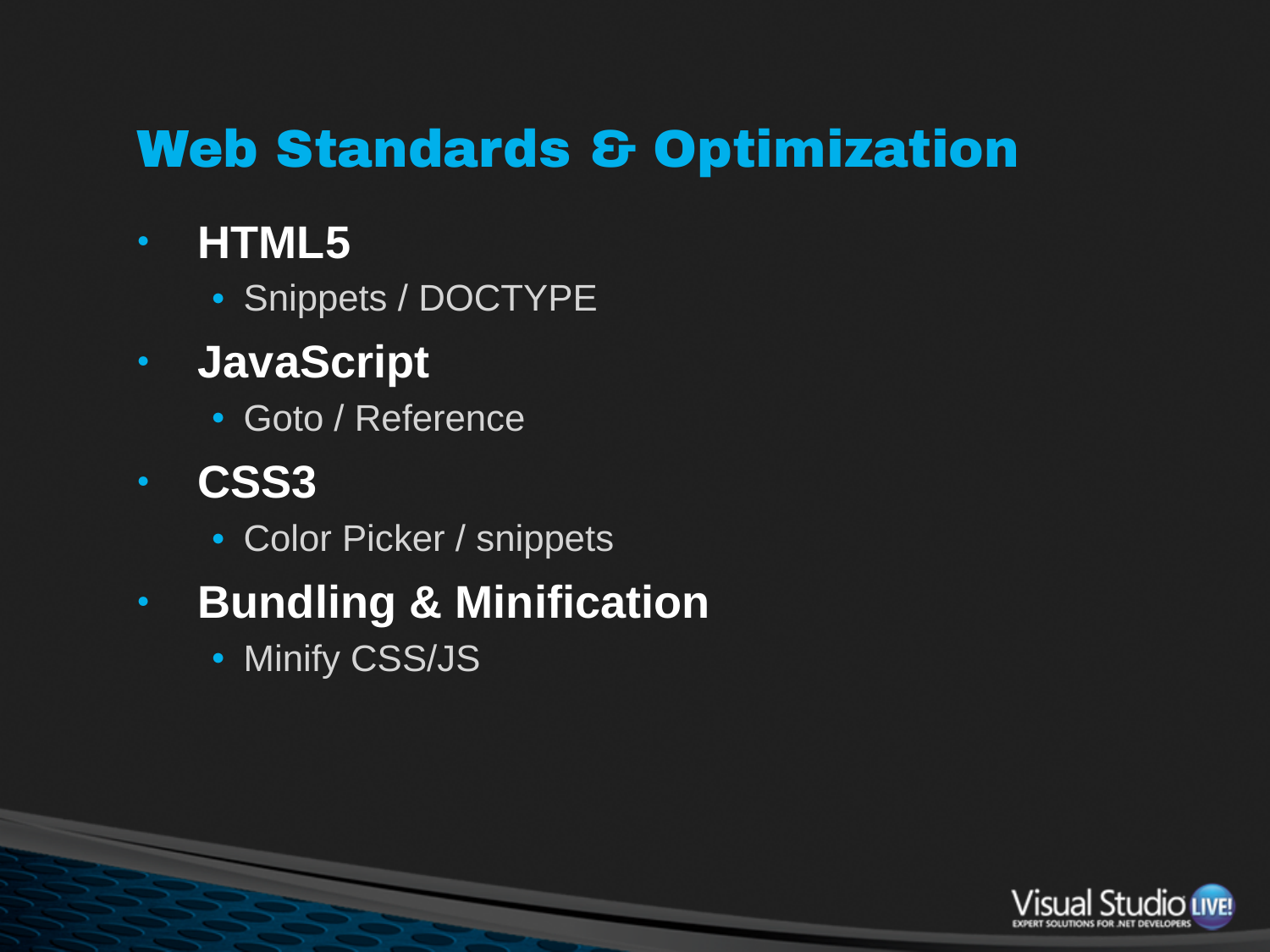

# Web Standards & Optimization
HTML5
Snippets / DOCTYPE
JavaScript
Goto / Reference
CSS3
Color Picker / snippets
Bundling & Minification
Minify CSS/JS